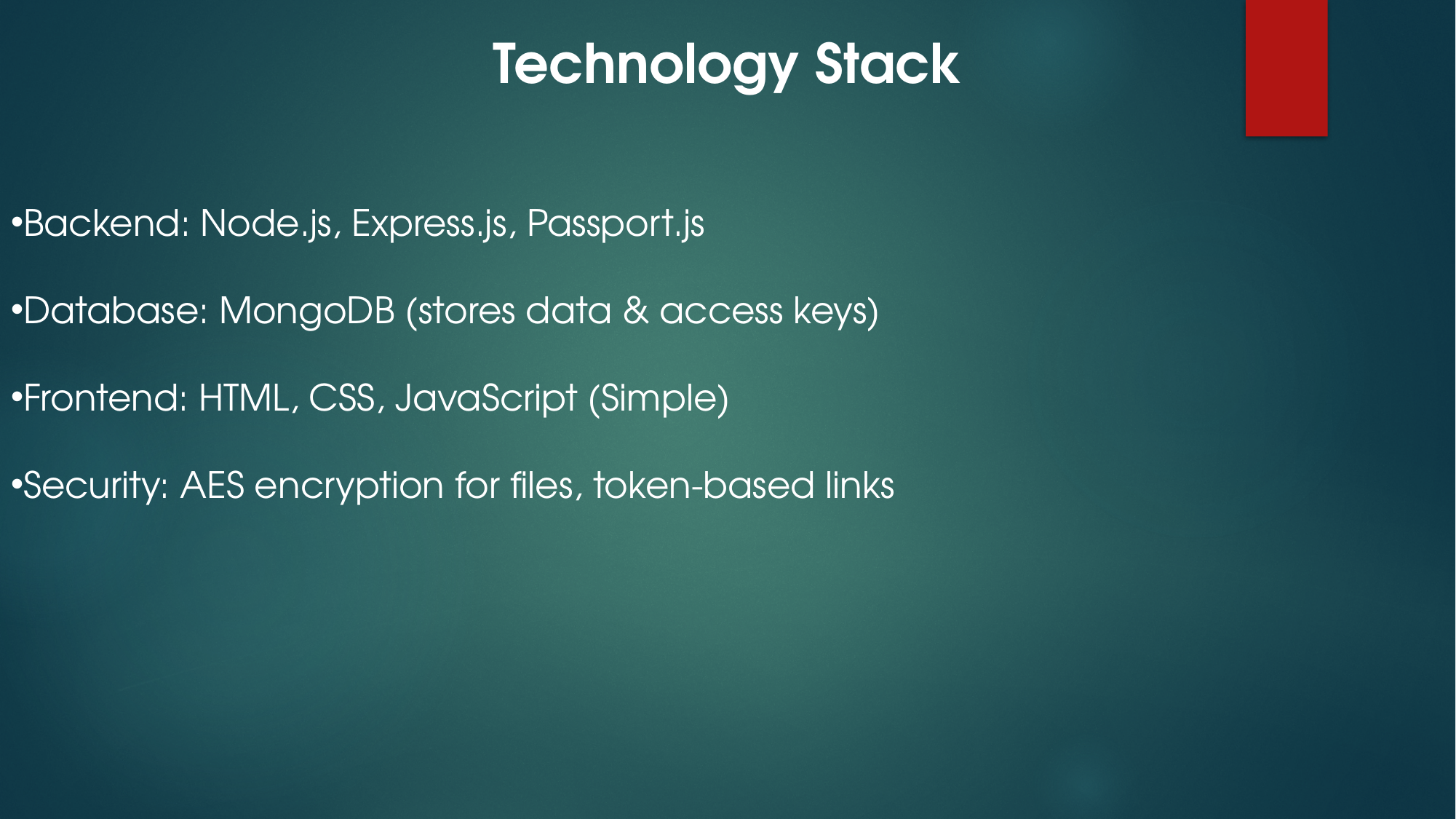

Technology Stack

Backend: Node.js, Express.js, Passport.js

Database: MongoDB (stores data & access keys)

Frontend: HTML, CSS, JavaScript (Simple)

Security: AES encryption for files, token-based links